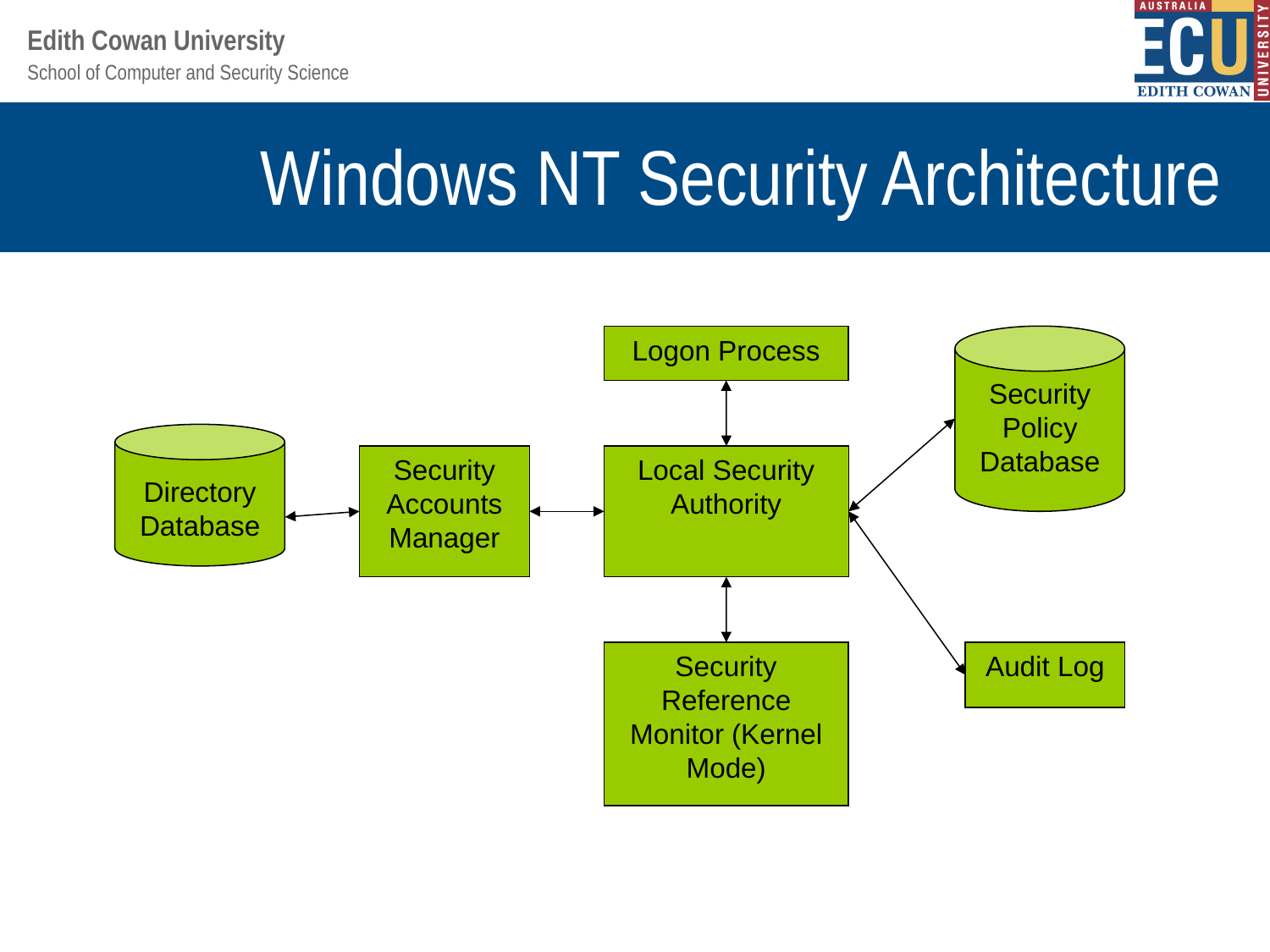

# Windows NT Security Architecture
Logon Process

Security Policy Database

Directory Database
Security Accounts Manager
Local Security Authority
Security Reference Monitor (Kernel Mode)
Audit Log